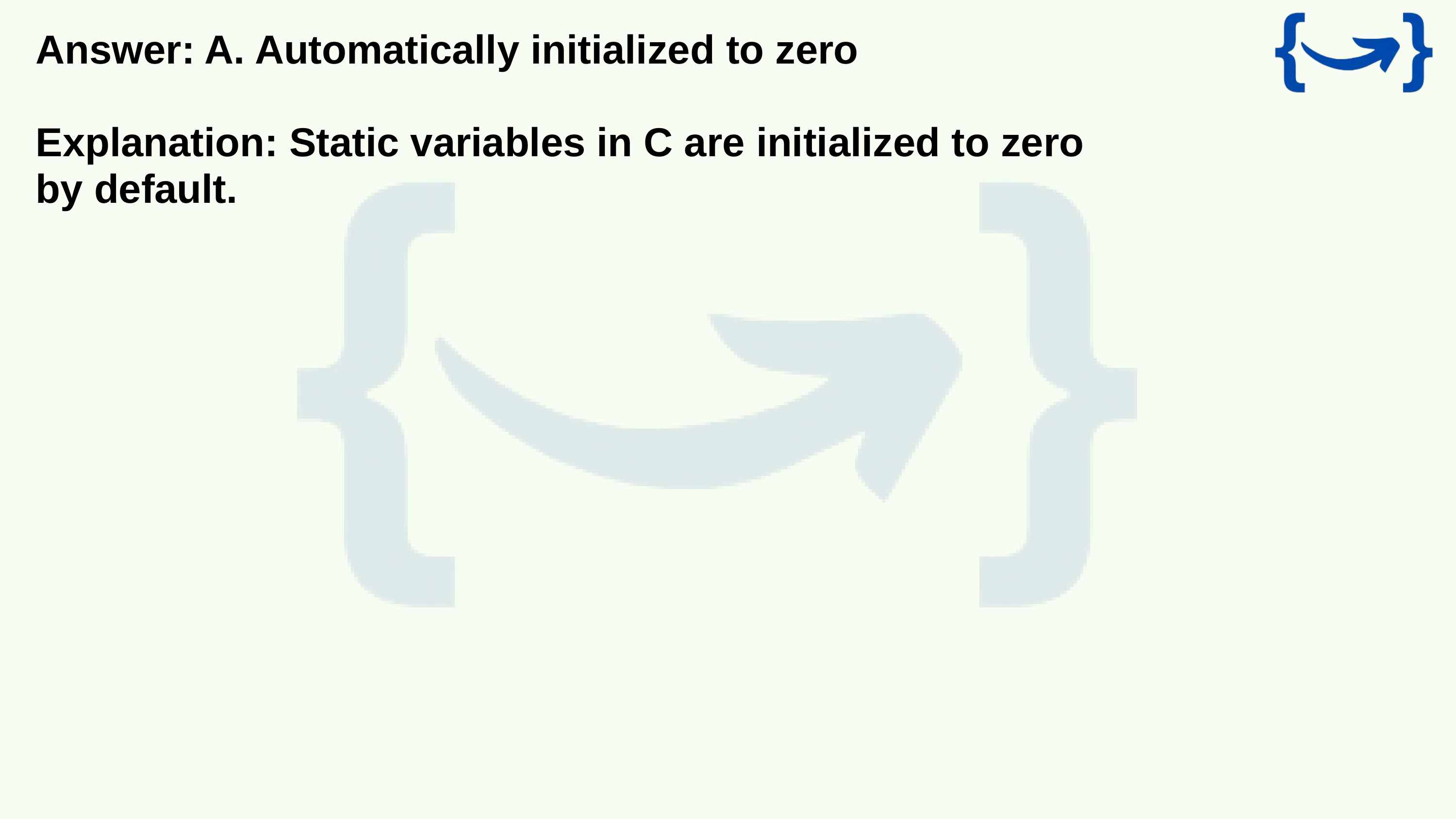

Answer: A. Automatically initialized to zero

Explanation: Static variables in C are initialized to zero by default.